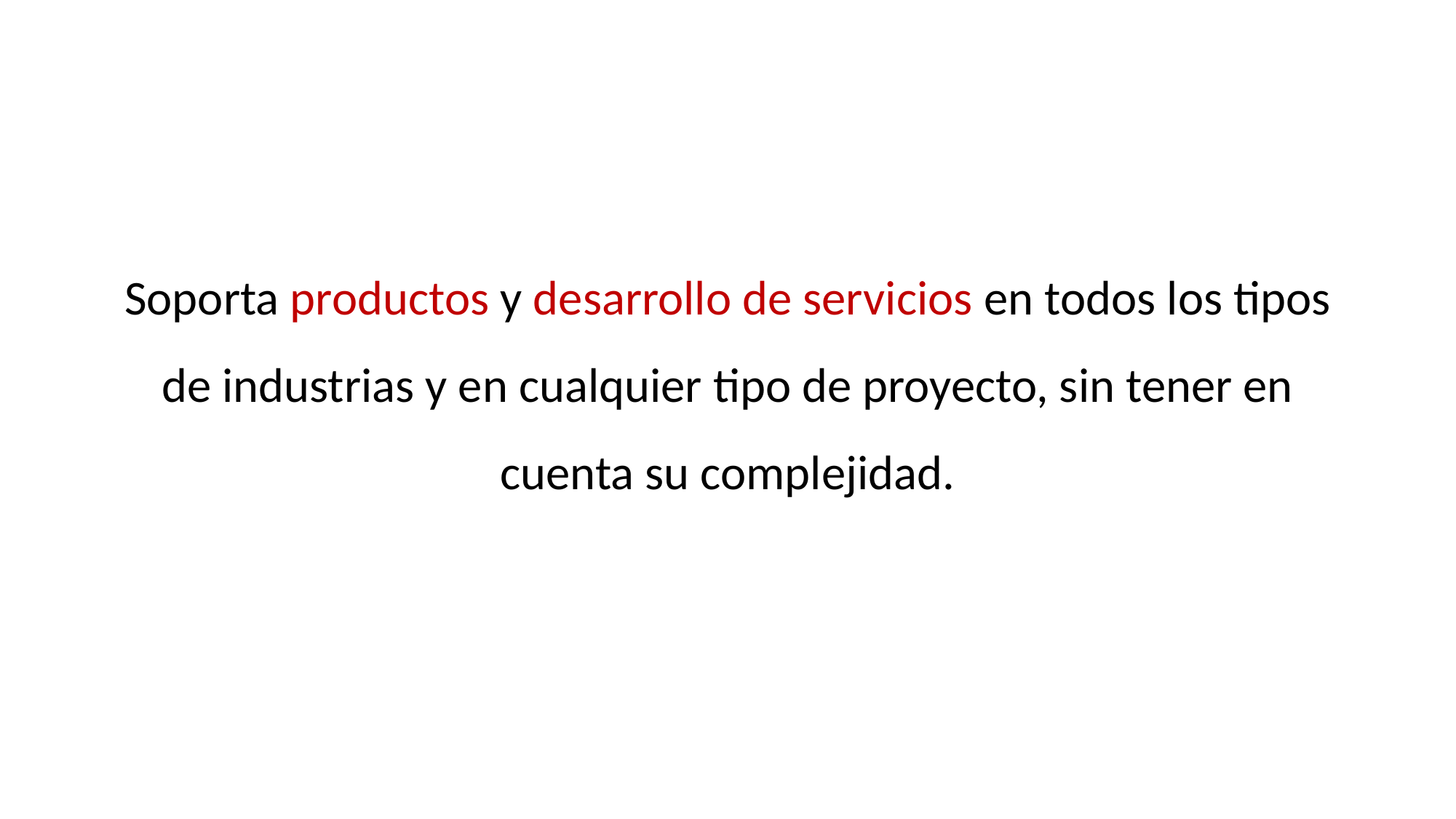

Soporta productos y desarrollo de servicios en todos los tipos de industrias y en cualquier tipo de proyecto, sin tener en cuenta su complejidad.